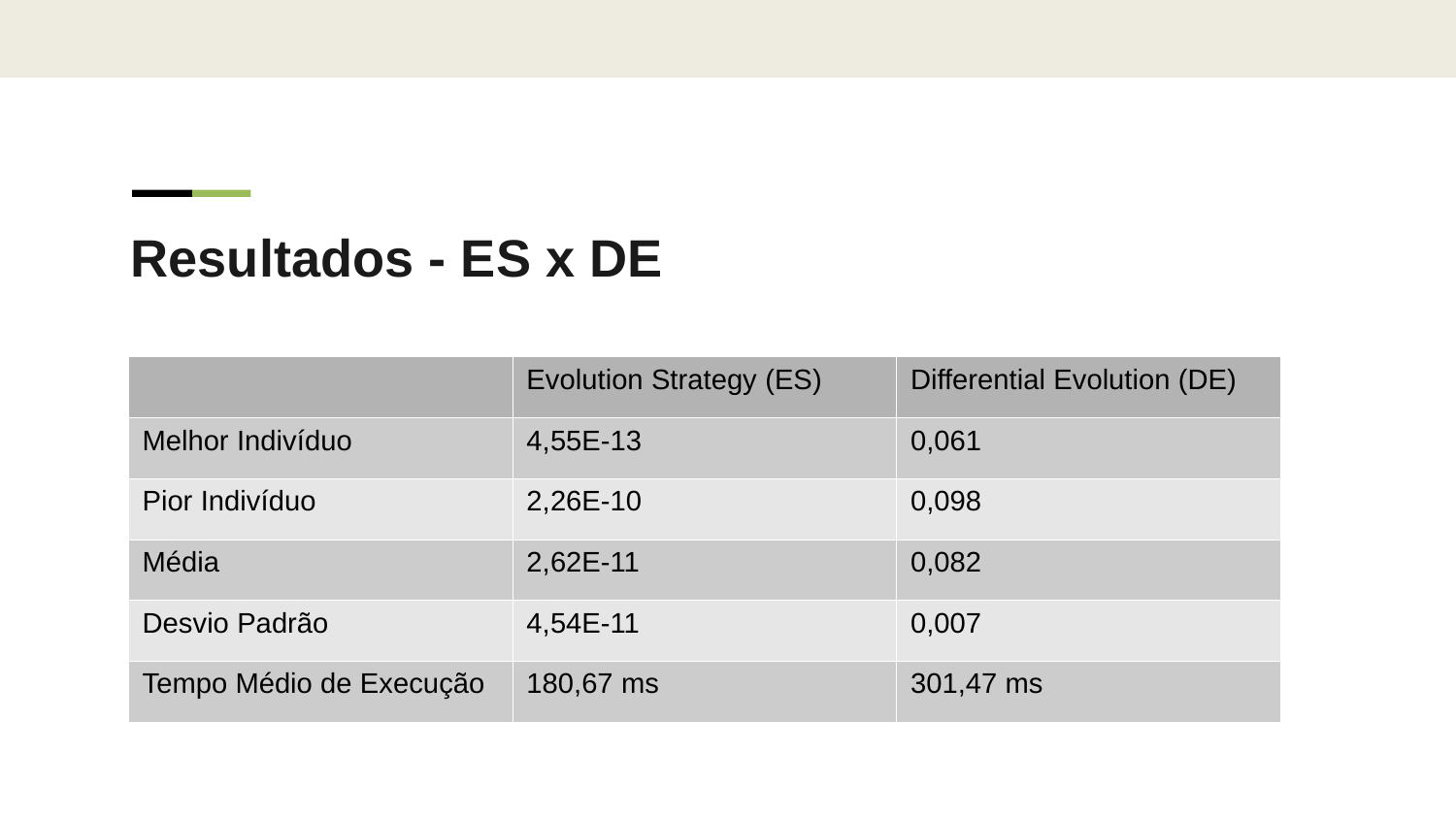

Resultados - ES x DE
|  | Evolution Strategy (ES) | Differential Evolution (DE) |
| --- | --- | --- |
| Melhor Indivíduo | 4,55E-13 | 0,061 |
| Pior Indivíduo | 2,26E-10 | 0,098 |
| Média | 2,62E-11 | 0,082 |
| Desvio Padrão | 4,54E-11 | 0,007 |
| Tempo Médio de Execução | 180,67 ms | 301,47 ms |